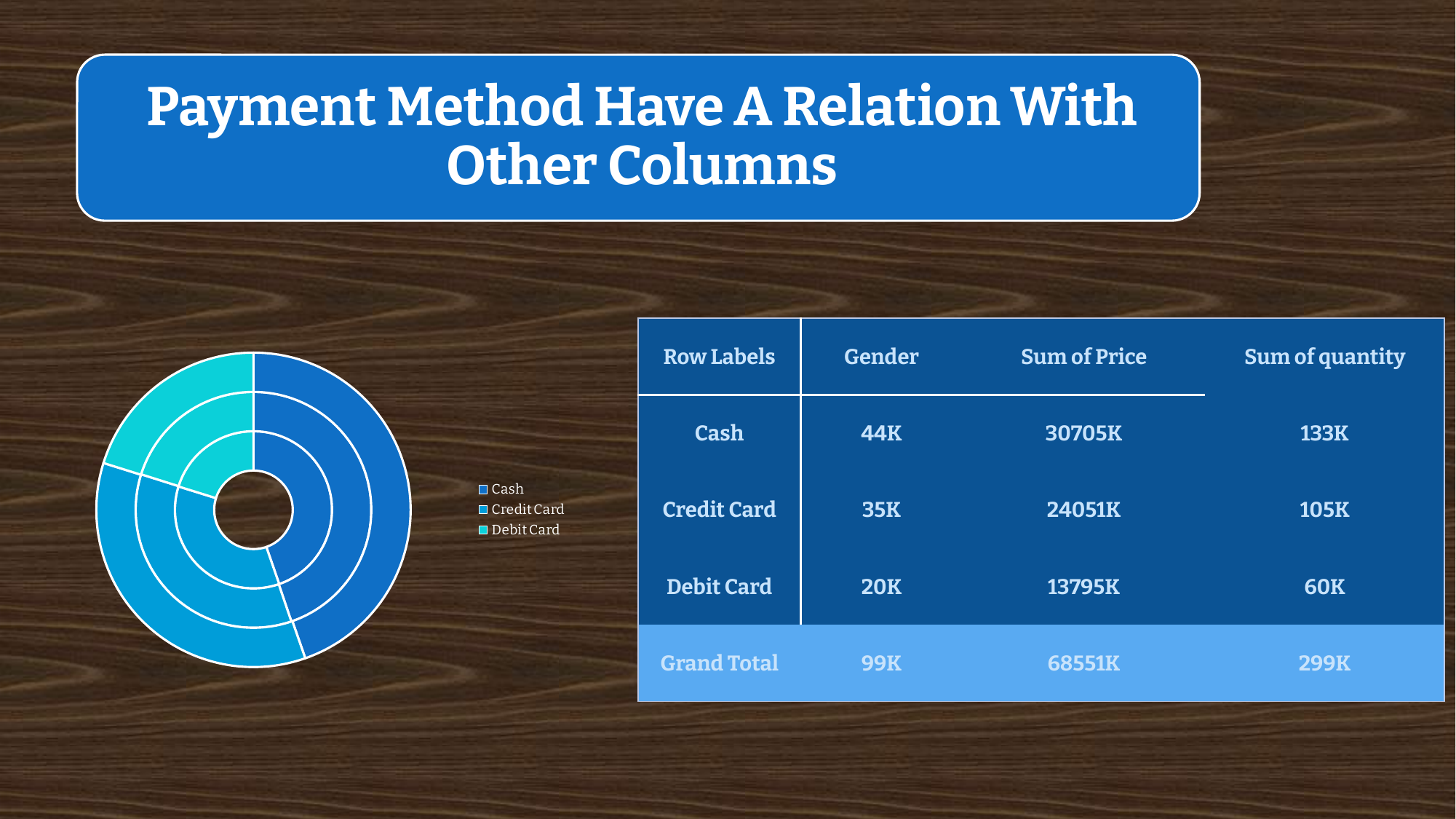

Payment Method Have A Relation With Other Columns
| Row Labels | Gender | Sum of Price | Sum of quantity |
| --- | --- | --- | --- |
| Cash | 44K | 30705K | 133K |
| Credit Card | 35K | 24051K | 105K |
| Debit Card | 20K | 13795K | 60K |
| Grand Total | 99K | 68551K | 299K |

### Chart

| Category | Count of gender | Sum of price | Sum of quantity |
|---|---|---|---|
| Cash | 44447.0 | 30705030.98000053 | 133370.0 |
| Credit Card | 34931.0 | 24051476.93000129 | 105045.0 |
| Debit Card | 20079.0 | 13794858.000001626 | 60297.0 |